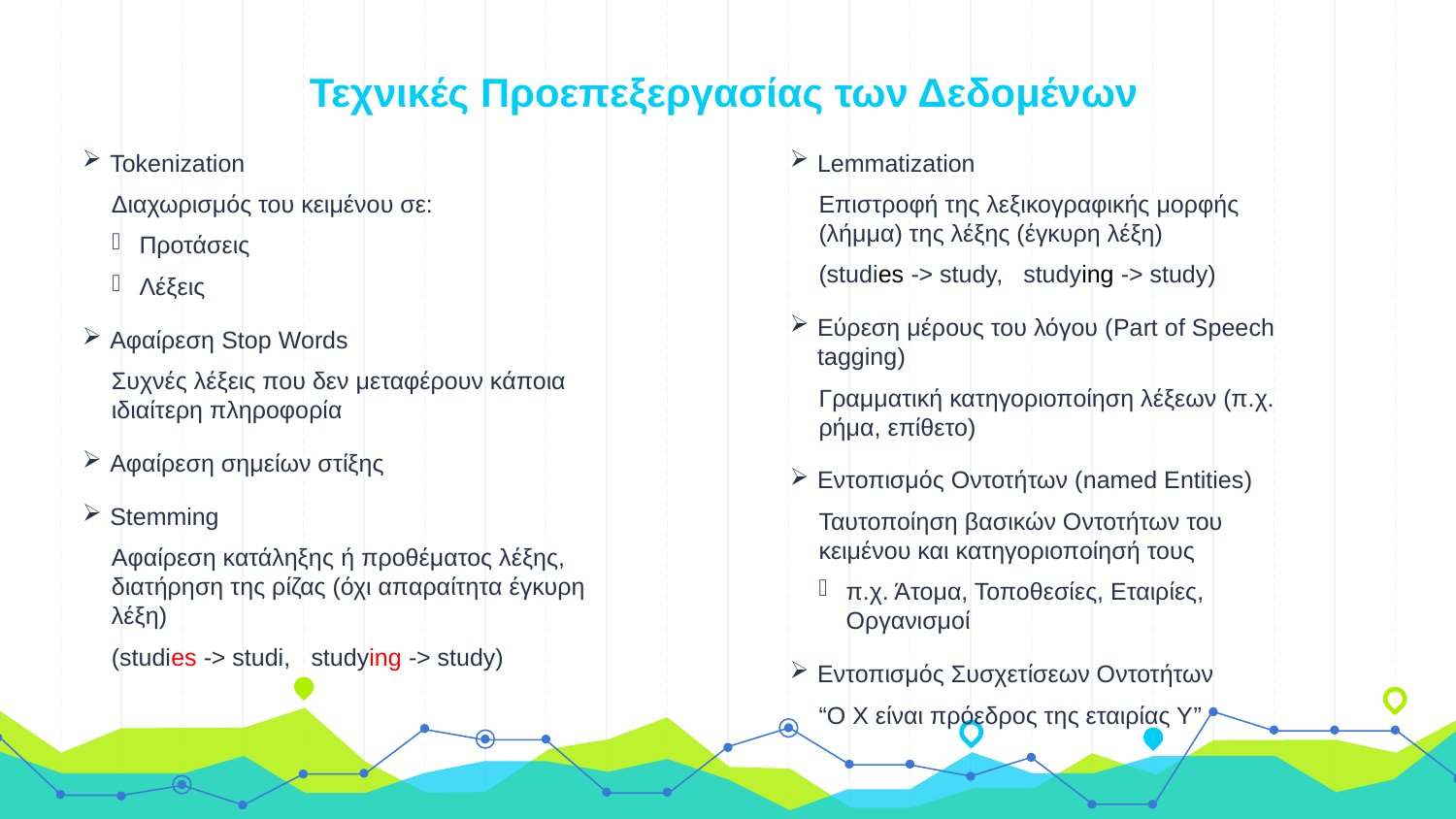

# Τεχνικές Προεπεξεργασίας των Δεδομένων
Tokenization
Διαχωρισμός του κειμένου σε:
Προτάσεις
Λέξεις
Αφαίρεση Stop Words
Συχνές λέξεις που δεν μεταφέρουν κάποια ιδιαίτερη πληροφορία
Αφαίρεση σημείων στίξης
Stemming
Αφαίρεση κατάληξης ή προθέματος λέξης, διατήρηση της ρίζας (όχι απαραίτητα έγκυρη λέξη)
(studies -> studi,   studying -> study)
Lemmatization
Επιστροφή της λεξικογραφικής μορφής (λήμμα) της λέξης (έγκυρη λέξη)
(studies -> study,   studying -> study)
Εύρεση μέρους του λόγου (Part of Speech tagging)
Γραμματική κατηγοριοποίηση λέξεων (π.χ. ρήμα, επίθετο)
Εντοπισμός Οντοτήτων (named Entities)
Ταυτοποίηση βασικών Οντοτήτων του κειμένου και κατηγοριοποίησή τους
π.χ. Άτομα, Τοποθεσίες, Εταιρίες, Οργανισμοί
Εντοπισμός Συσχετίσεων Οντοτήτων
“Ο Χ είναι πρόεδρος της εταιρίας Υ”